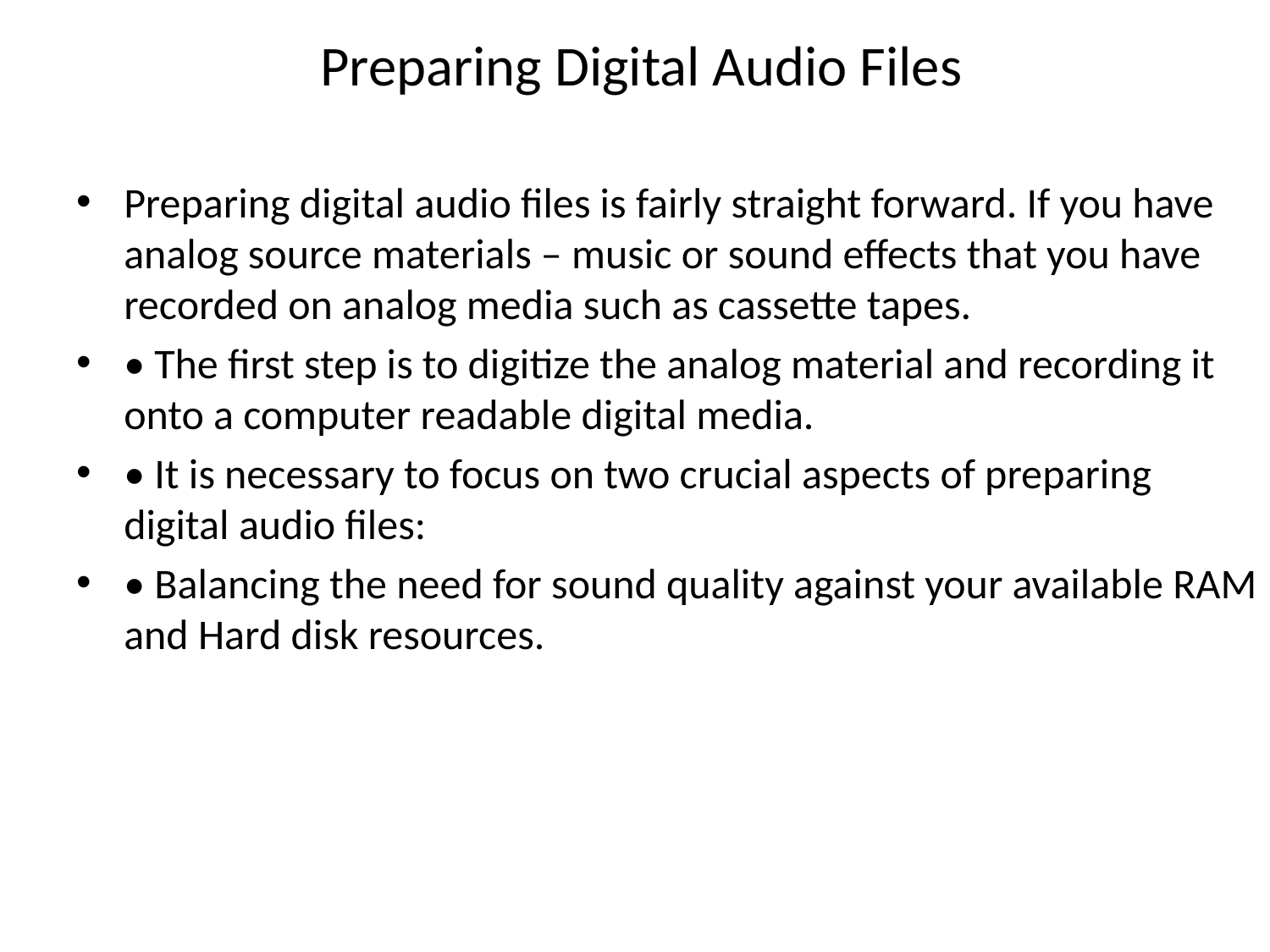

# Preparing Digital Audio Files
Preparing digital audio files is fairly straight forward. If you have analog source materials – music or sound effects that you have recorded on analog media such as cassette tapes.
• The first step is to digitize the analog material and recording it onto a computer readable digital media.
• It is necessary to focus on two crucial aspects of preparing digital audio files:
• Balancing the need for sound quality against your available RAM and Hard disk resources.